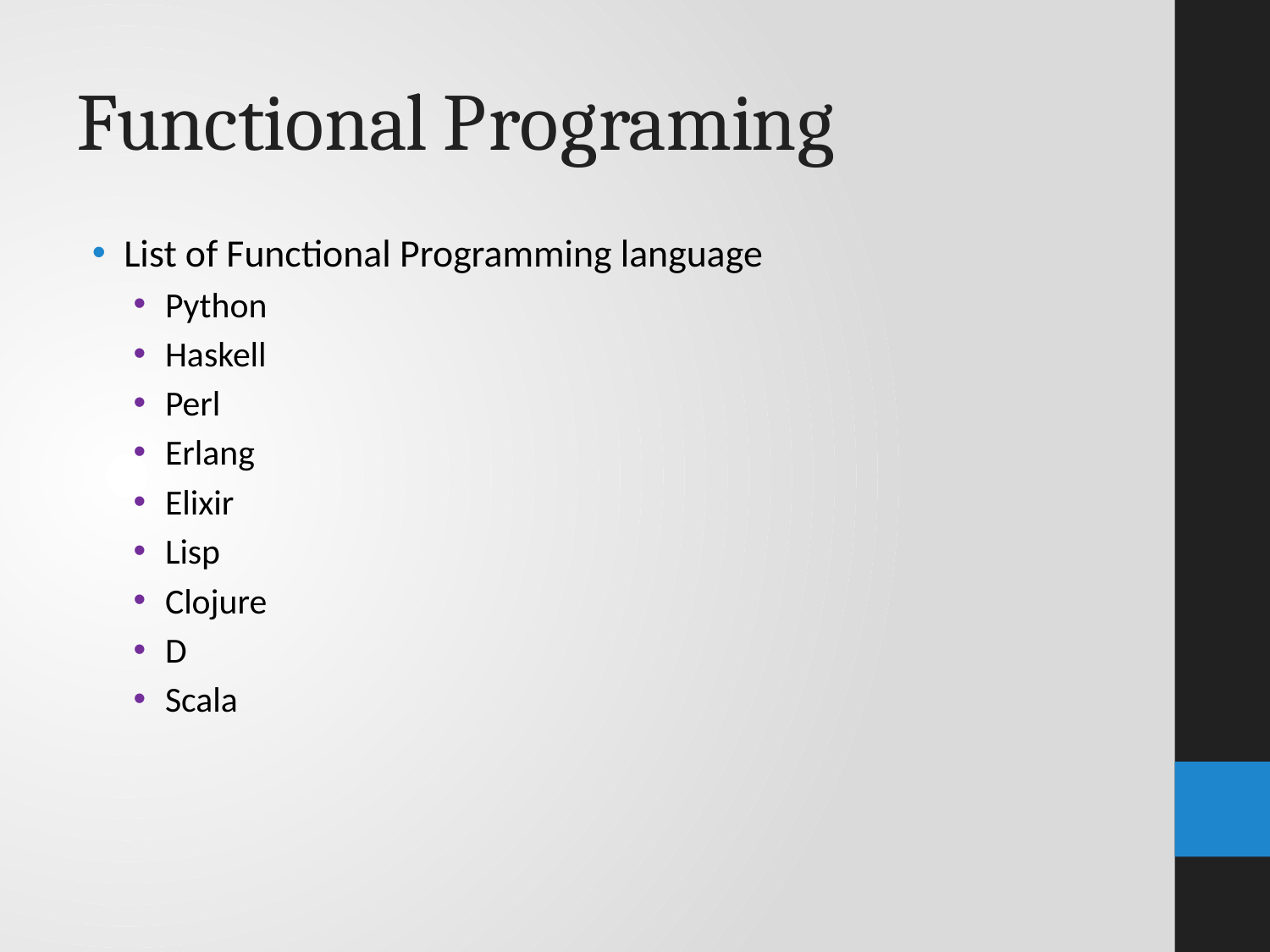

# Functional Programing
List of Functional Programming language
Python
Haskell
Perl
Erlang
Elixir
Lisp
Clojure
D
Scala